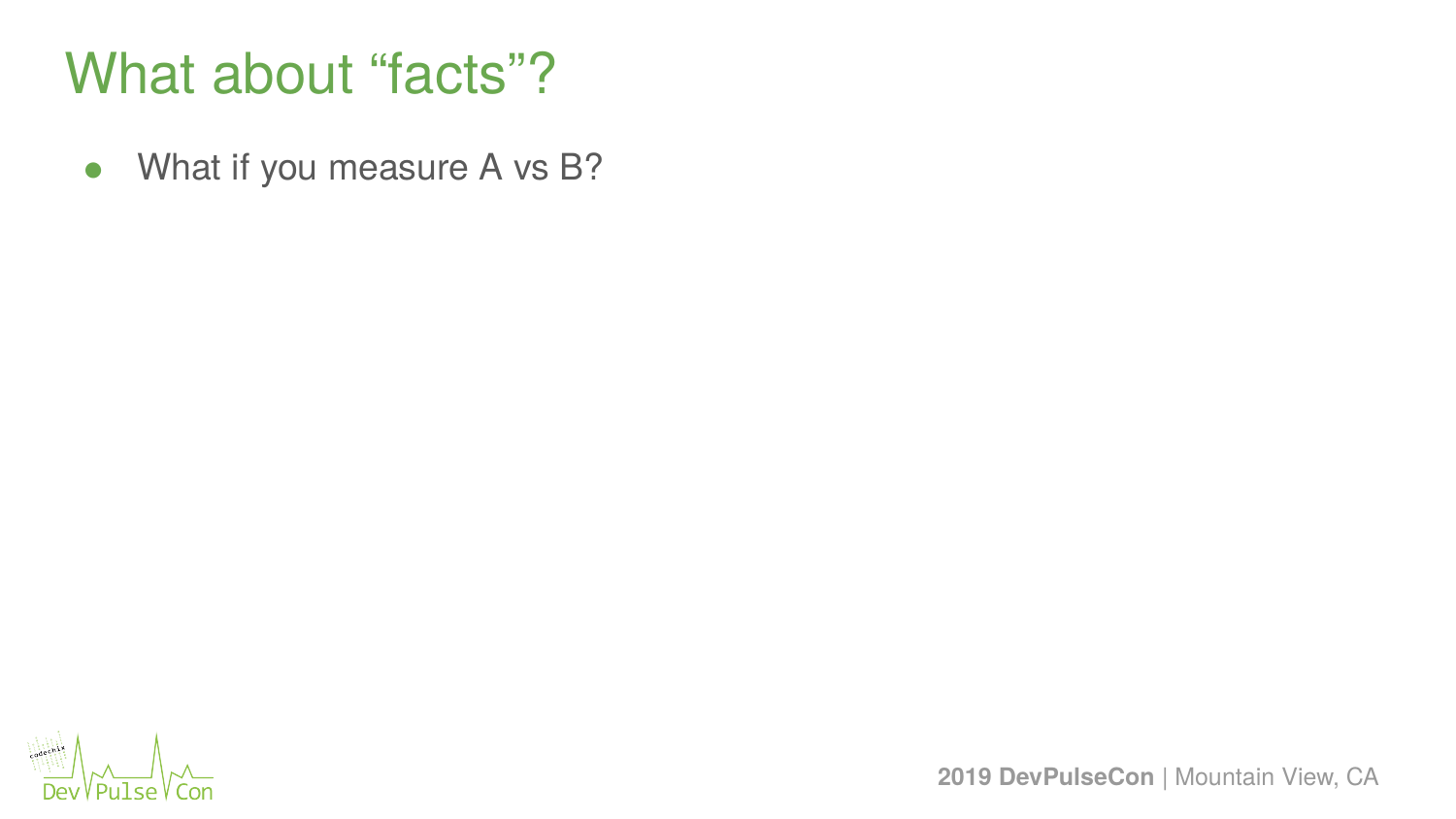

48
# What about “facts”?
What if you measure A vs B?